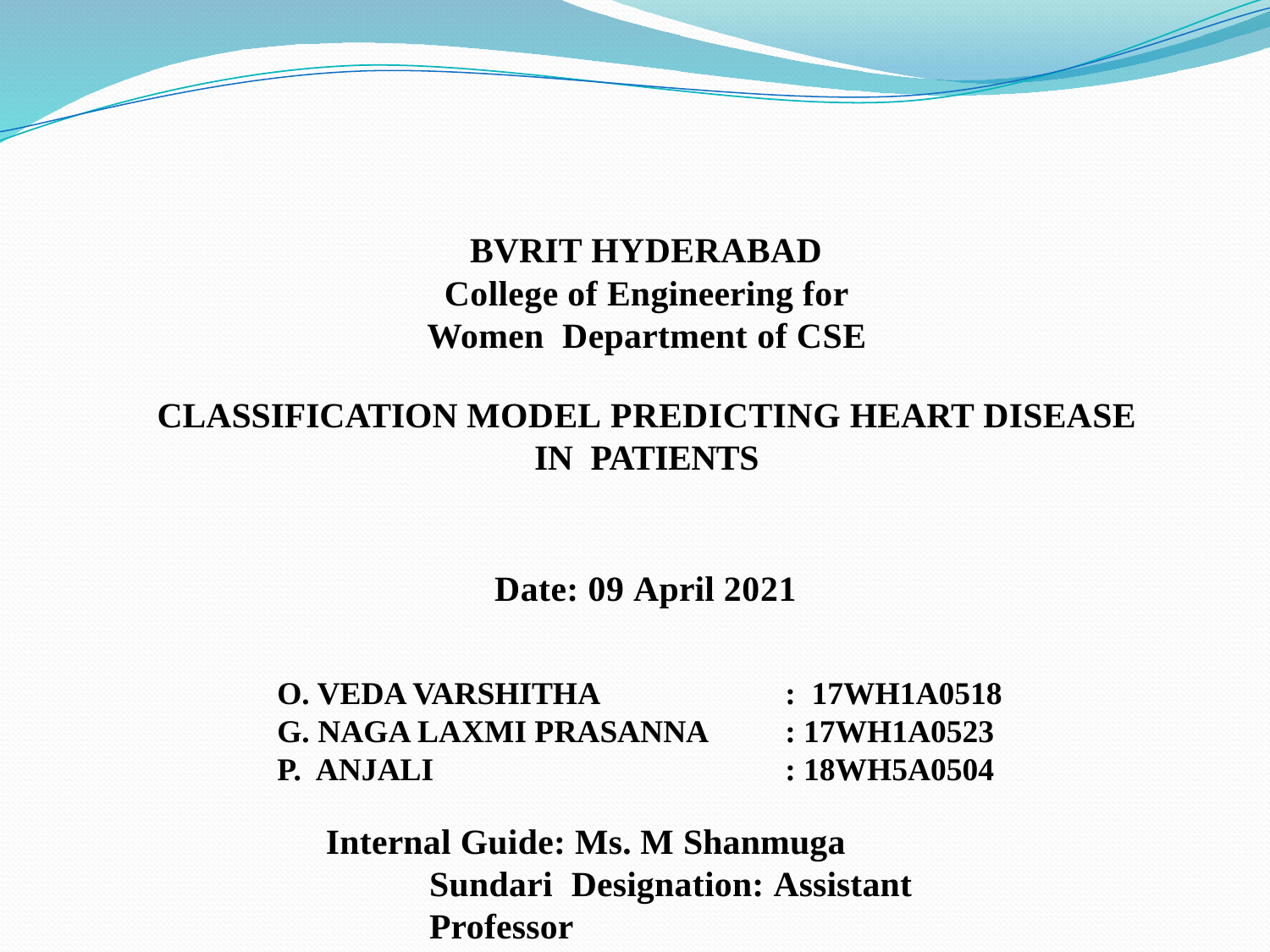

BVRIT HYDERABAD
College of Engineering for Women  Department of CSE

CLASSIFICATION MODEL PREDICTING HEART DISEASE IN  PATIENTS

Date: 09 April 2021

O. VEDA VARSHITHA		:  17WH1A0518
G. NAGA LAXMI PRASANNA	: 17WH1A0523
P.  ANJALI			: 18WH5A0504
Internal Guide: Ms. M Shanmuga Sundari  Designation: Assistant Professor